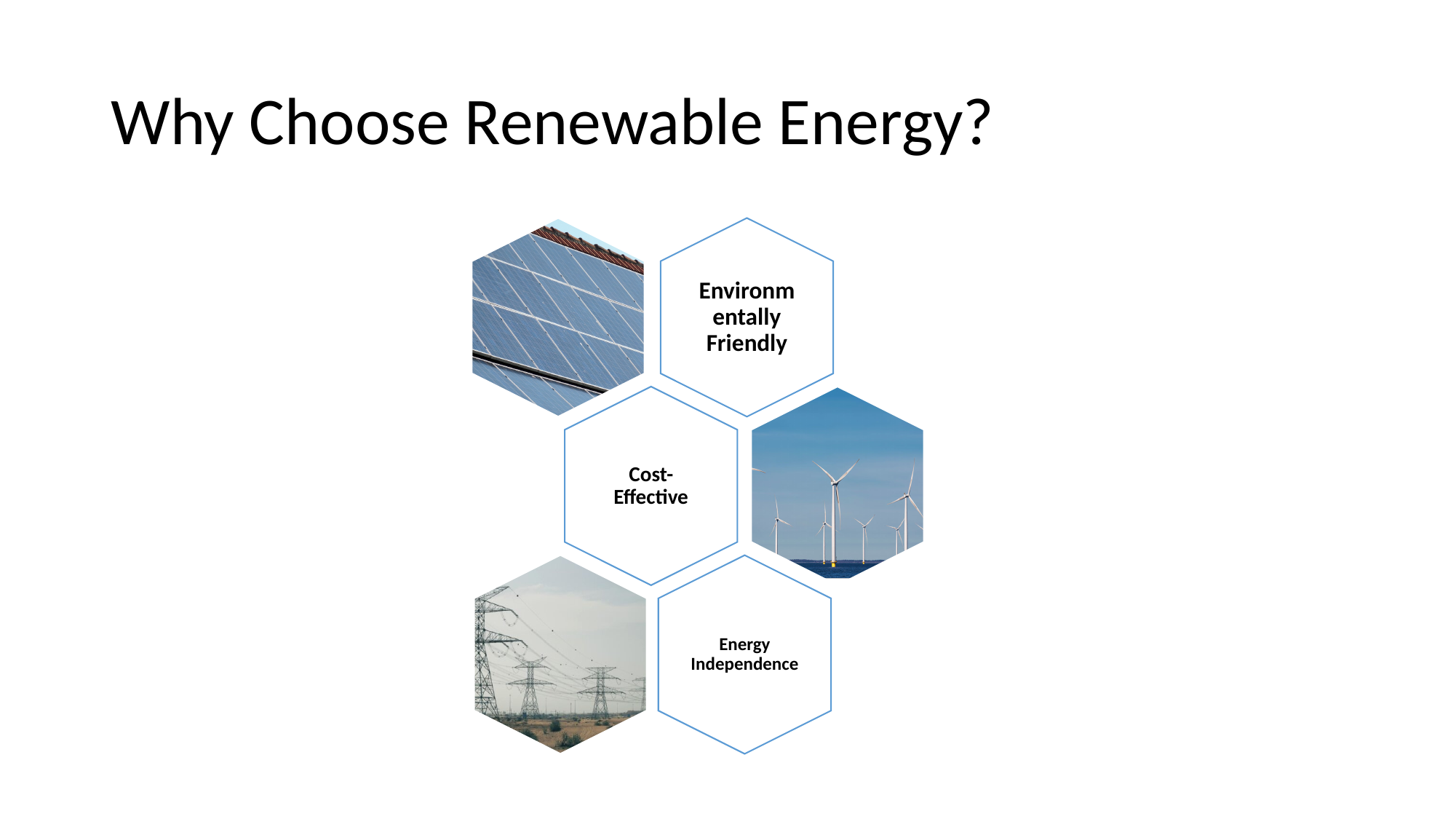

# Why Choose Renewable Energy?

Environmentally Friendly

Cost-Effective

Energy Independence